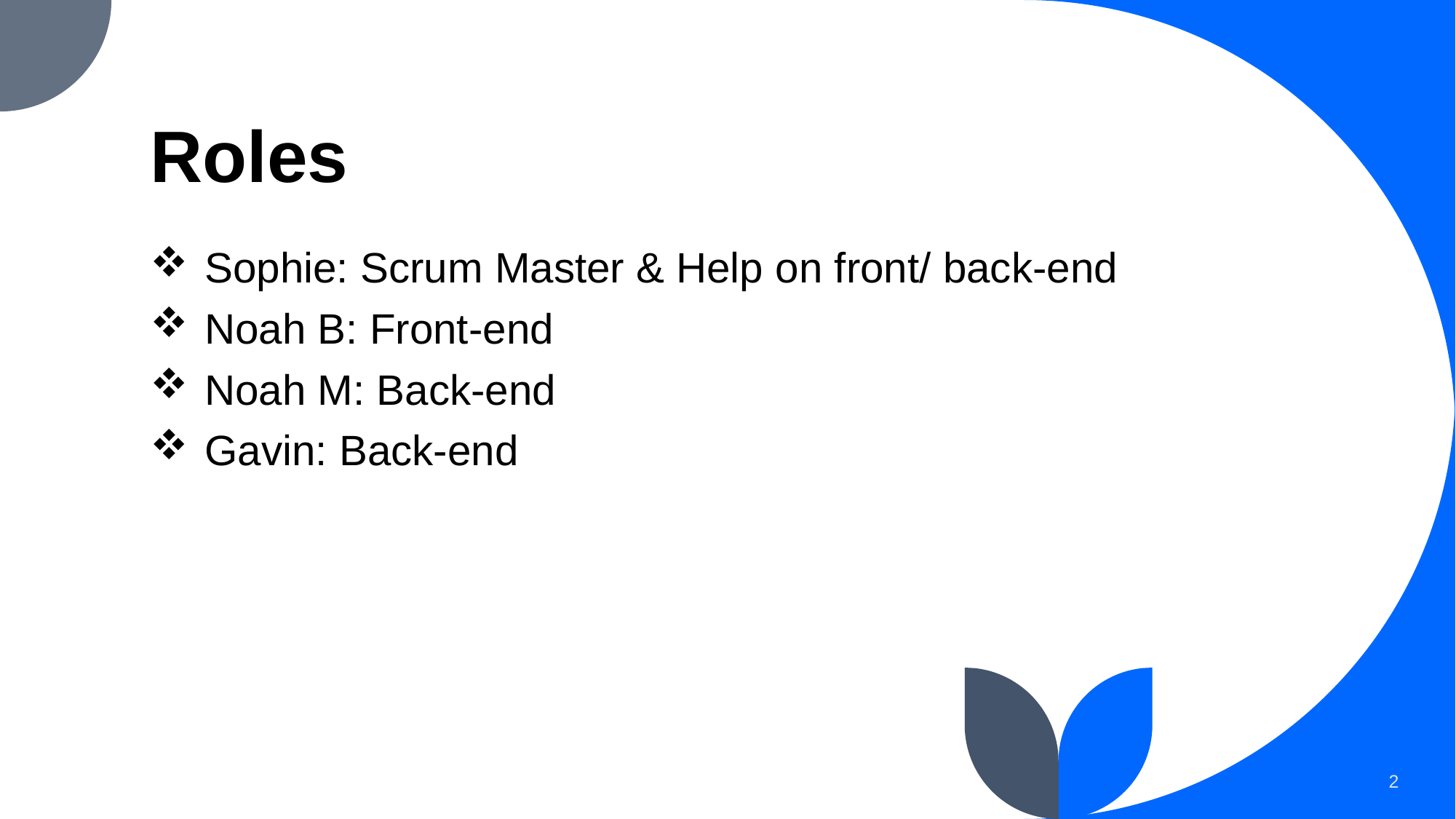

# Roles
Sophie: Scrum Master & Help on front/ back-end
Noah B: Front-end
Noah M: Back-end
Gavin: Back-end
2